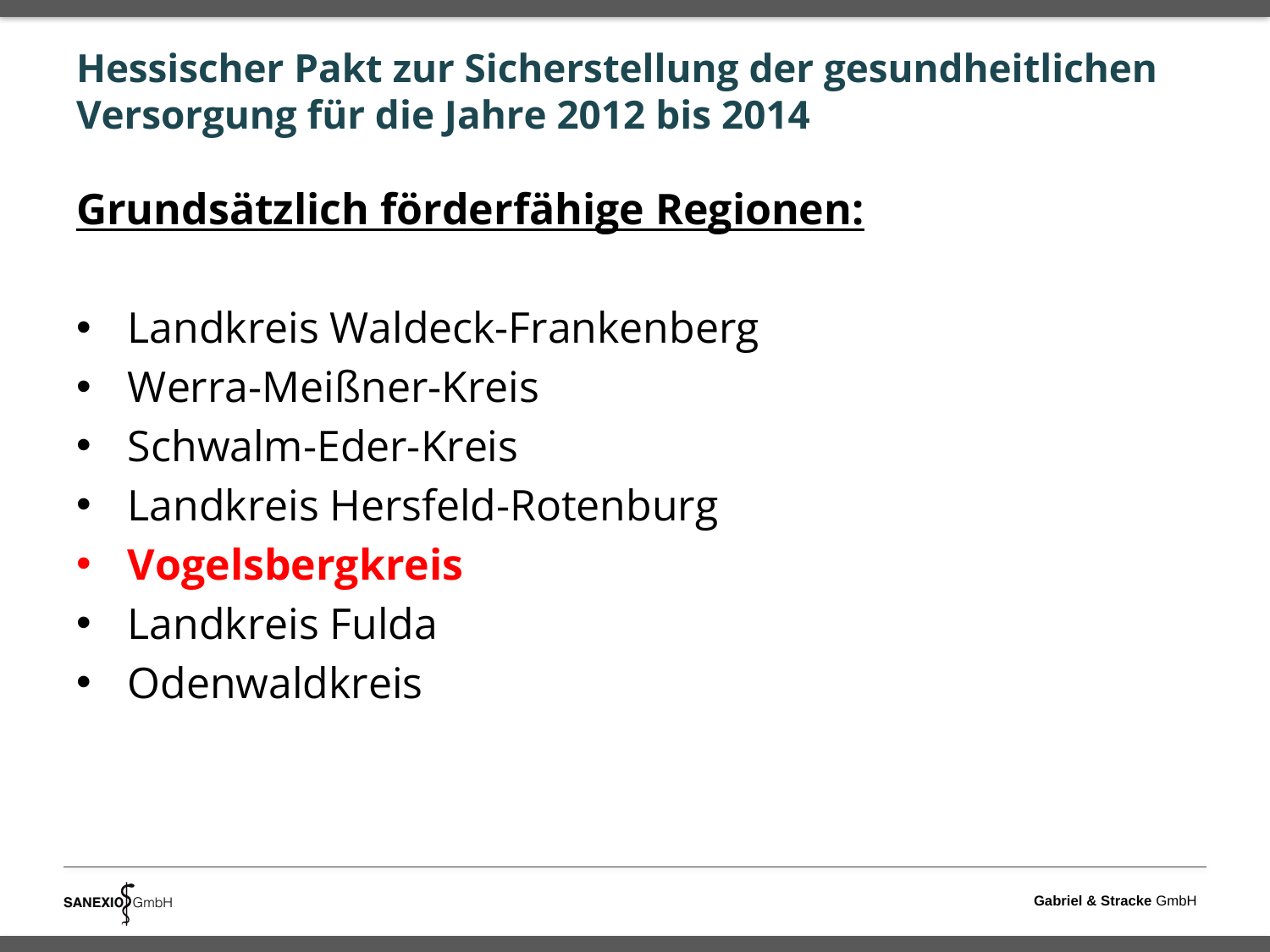

# Hessischer Pakt zur Sicherstellung der gesundheitlichen Versorgung für die Jahre 2012 bis 2014
Grundsätzlich förderfähige Regionen:

Landkreis Waldeck-Frankenberg
Werra-Meißner-Kreis
Schwalm-Eder-Kreis
Landkreis Hersfeld-Rotenburg
Vogelsbergkreis
Landkreis Fulda
Odenwaldkreis